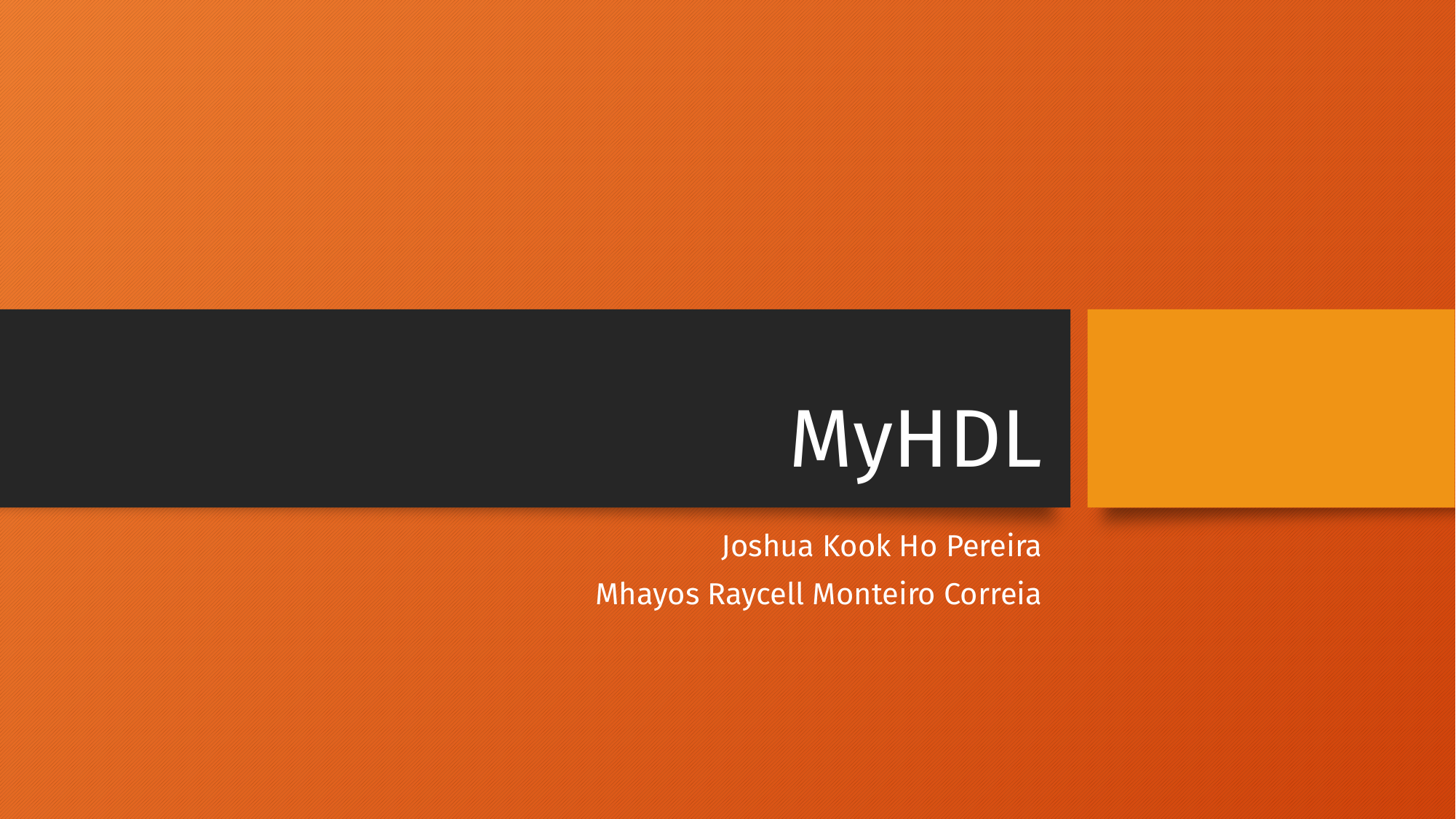

# MyHDL
Joshua Kook Ho Pereira
Mhayos Raycell Monteiro Correia